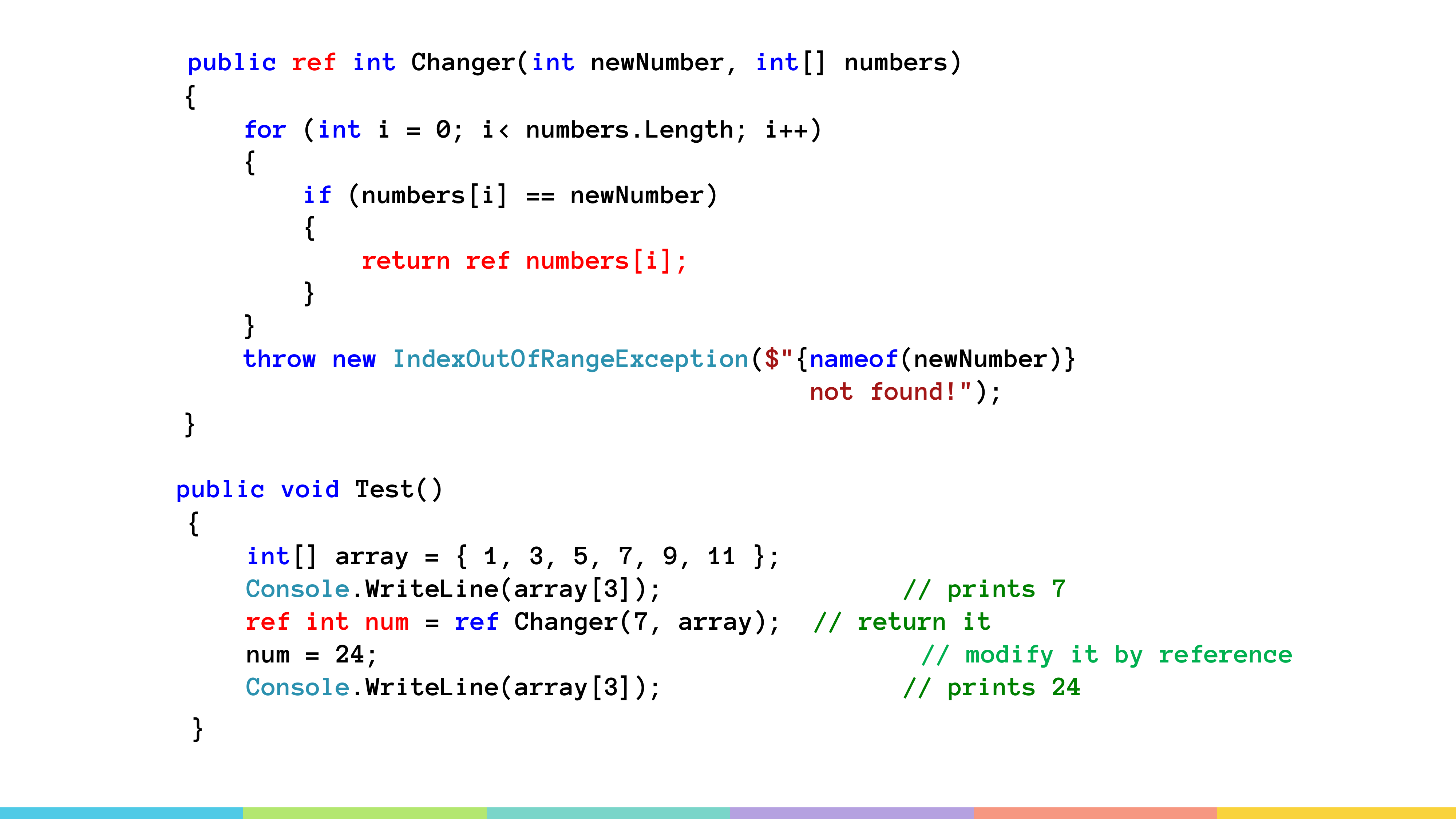

public ref int Changer(int newNumber, int[] numbers)
 {
     for (int i = 0; i< numbers.Length; i++)
     {
         if (numbers[i] == newNumber)
         {
             return ref numbers[i];
         }
     }
     throw new IndexOutOfRangeException($"{nameof(newNumber)}
                                           not found!");
 }
 public void Test()
  {
      int[] array = { 1, 3, 5, 7, 9, 11 };
      Console.WriteLine(array[3]);                // prints 7
      ref int num = ref Changer(7, array);  // return it
      num = 24;										// modify it by reference
      Console.WriteLine(array[3]);                // prints 24
  }